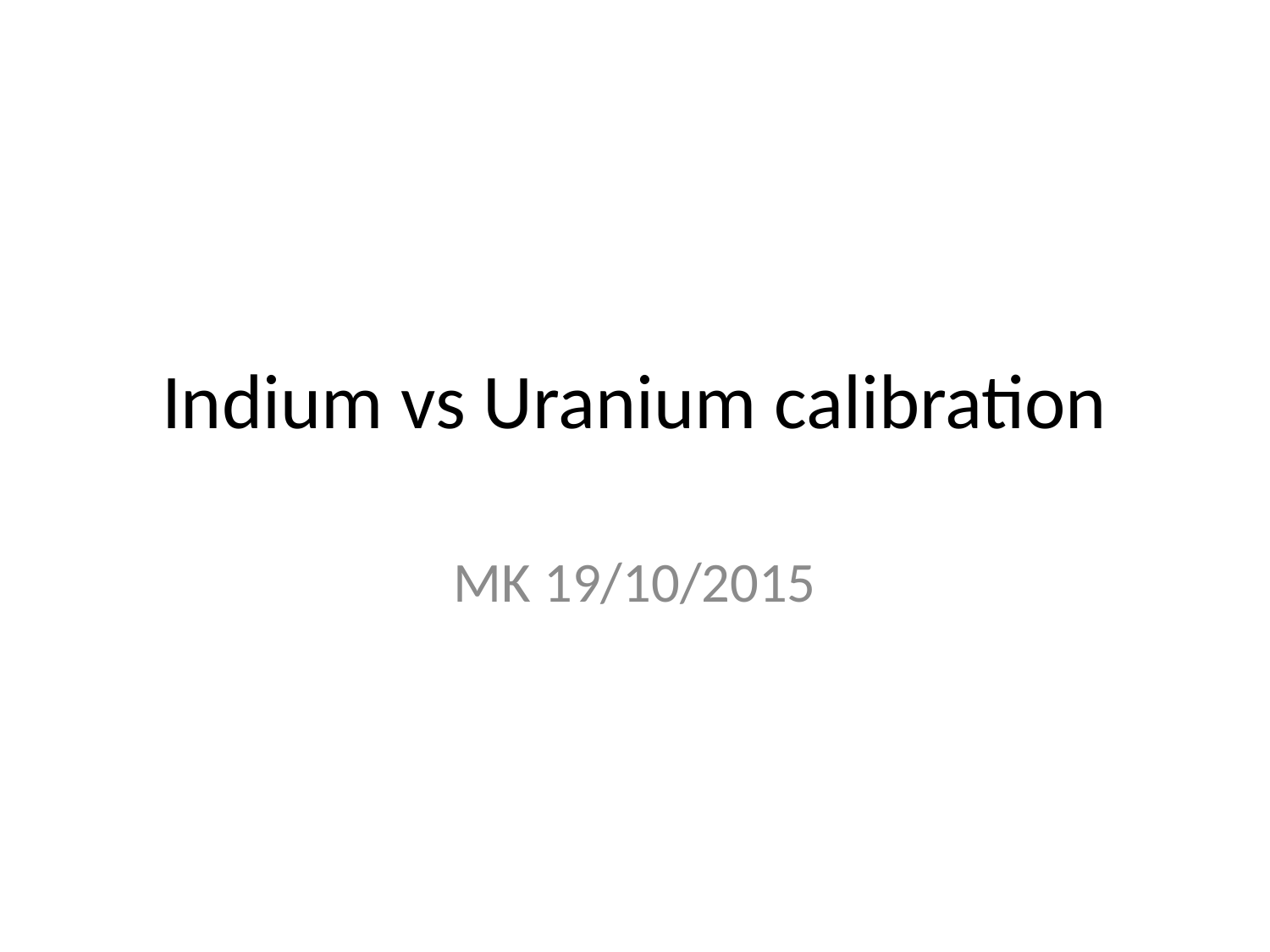

# Indium vs Uranium calibration
MK 19/10/2015